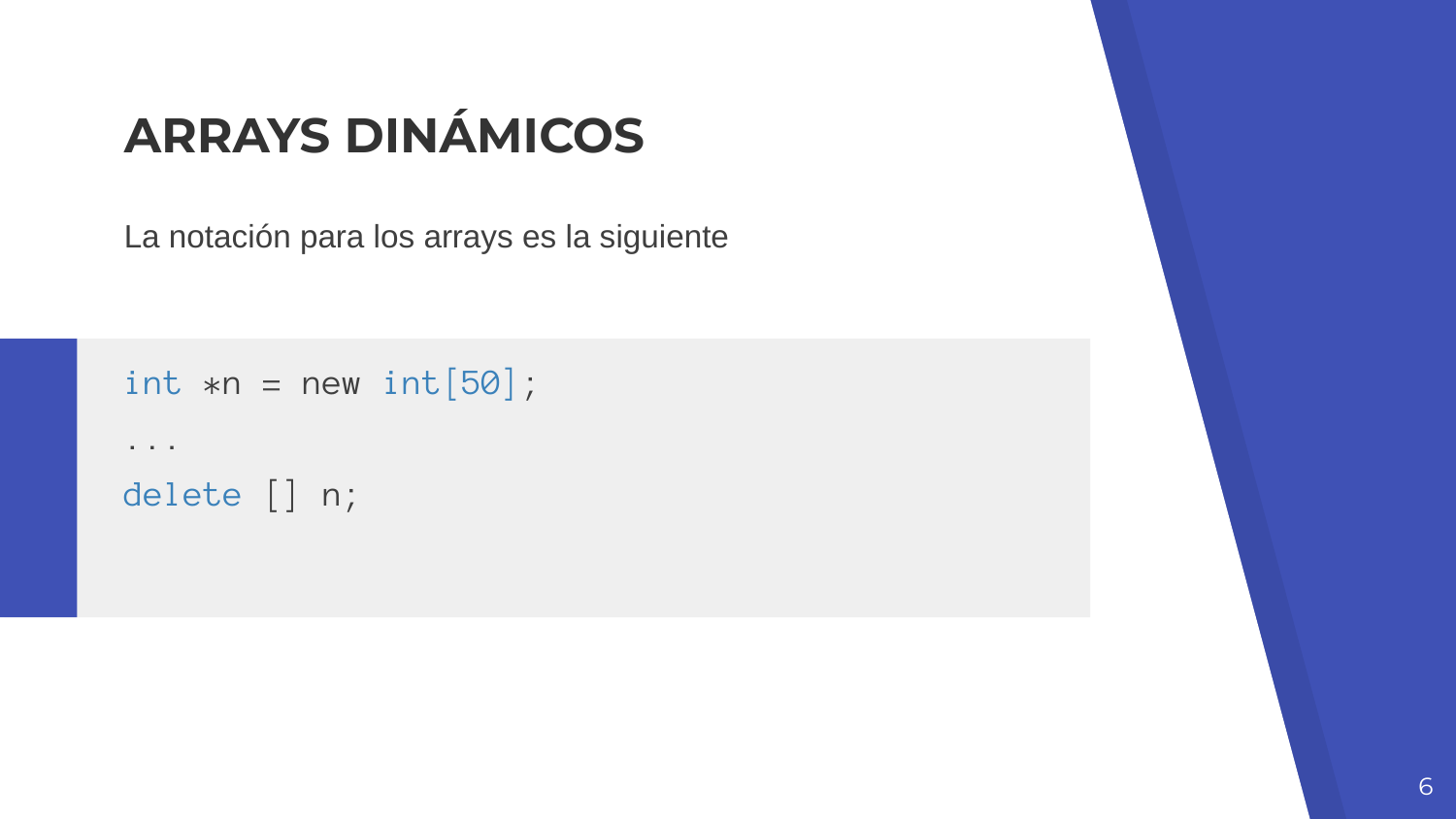

ARRAYS DINÁMICOS
La notación para los arrays es la siguiente

int *n = new int[50];
...
delete [] n;
6